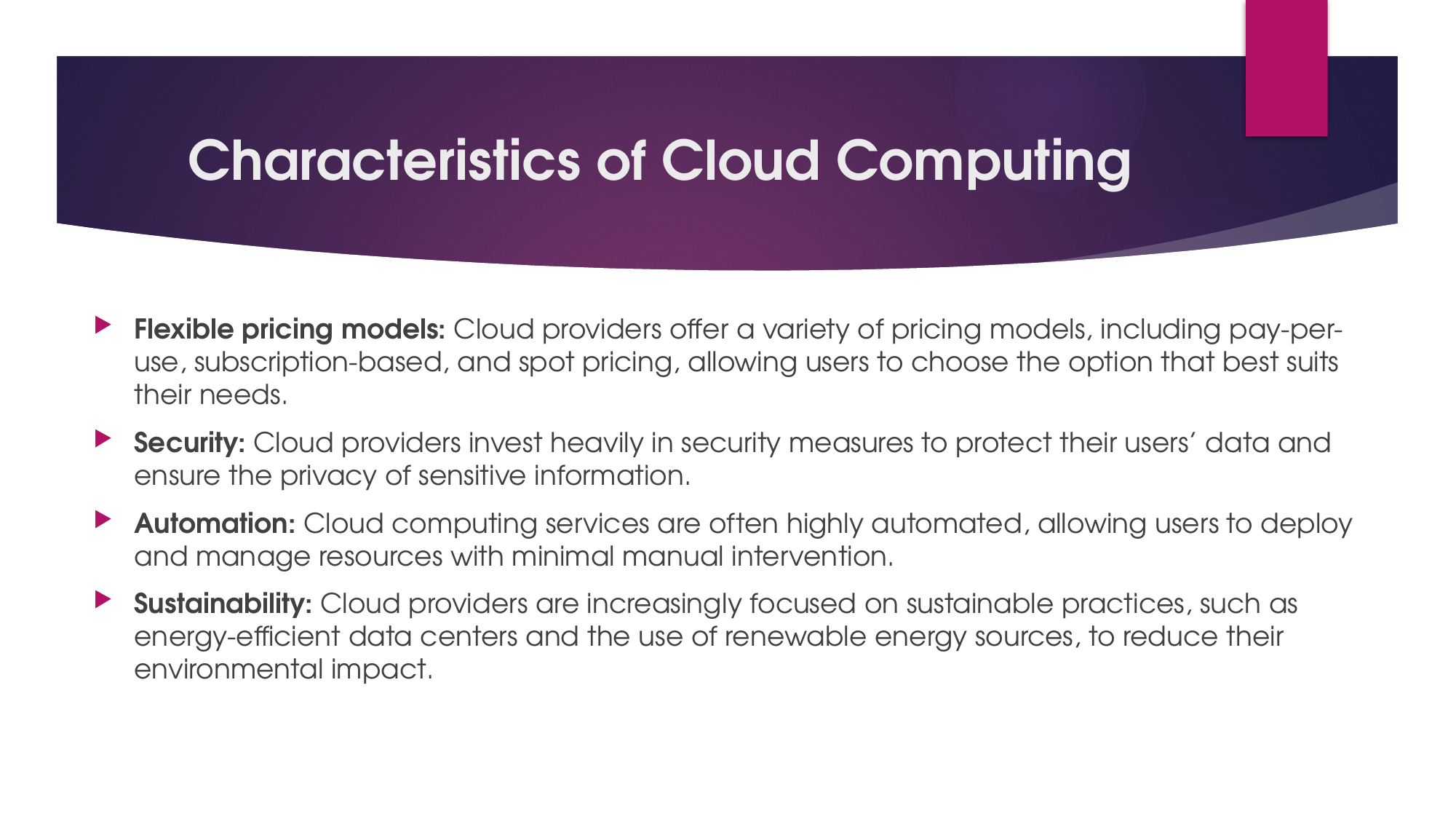

# Characteristics of Cloud Computing
Flexible pricing models: Cloud providers offer a variety of pricing models, including pay-per-use, subscription-based, and spot pricing, allowing users to choose the option that best suits their needs.
Security: Cloud providers invest heavily in security measures to protect their users’ data and ensure the privacy of sensitive information.
Automation: Cloud computing services are often highly automated, allowing users to deploy and manage resources with minimal manual intervention.
Sustainability: Cloud providers are increasingly focused on sustainable practices, such as energy-efficient data centers and the use of renewable energy sources, to reduce their environmental impact.